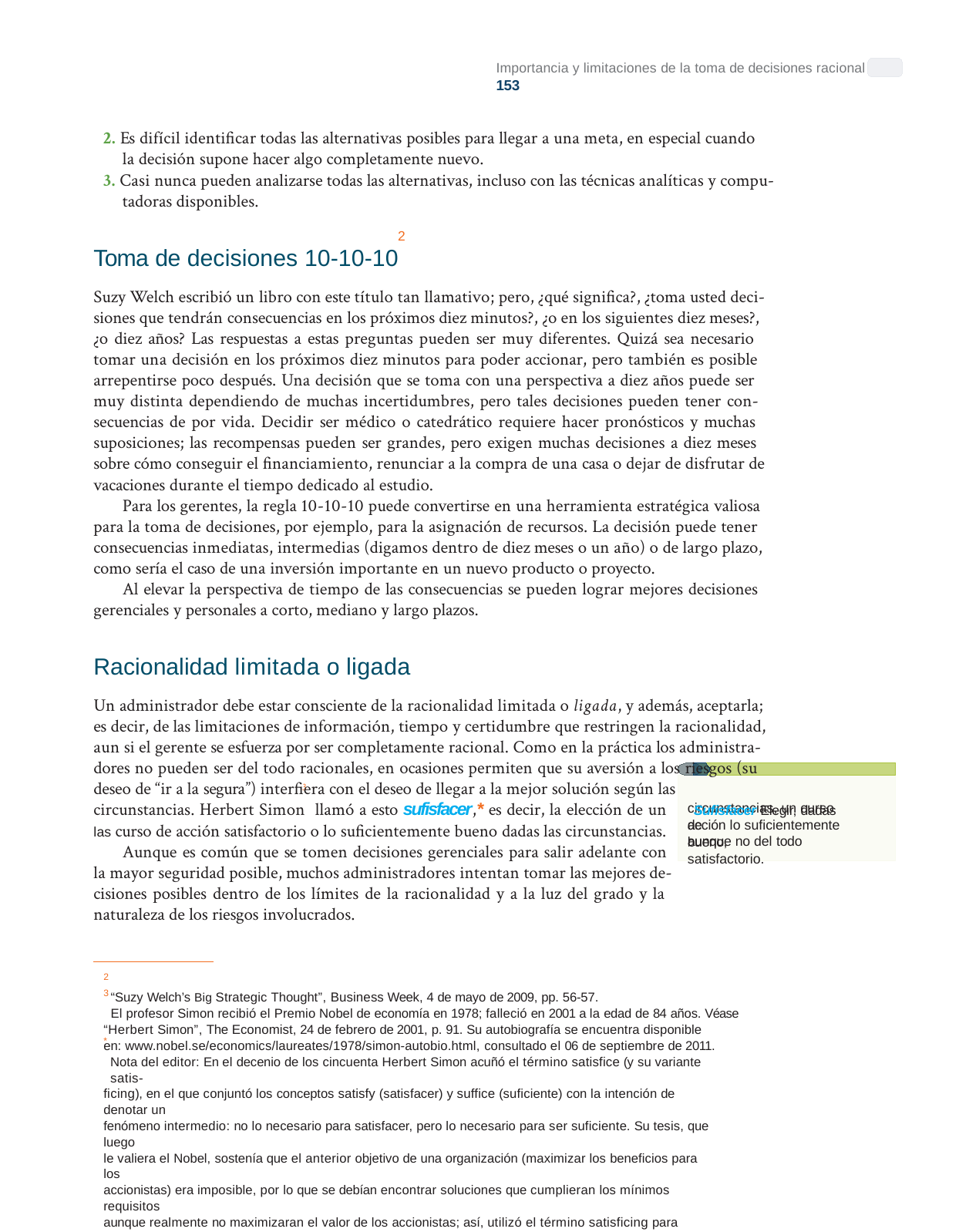

Importancia y limitaciones de la toma de decisiones racional 153
2. Es difícil identificar todas las alternativas posibles para llegar a una meta, en especial cuando
la decisión supone hacer algo completamente nuevo.
3. Casi nunca pueden analizarse todas las alternativas, incluso con las técnicas analíticas y compu-
tadoras disponibles.
Toma de decisiones 10-10-10
Suzy Welch escribió un libro con este título tan llamativo; pero, ¿qué significa?, ¿toma usted deci-
siones que tendrán consecuencias en los próximos diez minutos?, ¿o en los siguientes diez meses?,
¿o diez años? Las respuestas a estas preguntas pueden ser muy diferentes. Quizá sea necesario
tomar una decisión en los próximos diez minutos para poder accionar, pero también es posible
arrepentirse poco después. Una decisión que se toma con una perspectiva a diez años puede ser
muy distinta dependiendo de muchas incertidumbres, pero tales decisiones pueden tener con-
secuencias de por vida. Decidir ser médico o catedrático requiere hacer pronósticos y muchas
suposiciones; las recompensas pueden ser grandes, pero exigen muchas decisiones a diez meses
sobre cómo conseguir el financiamiento, renunciar a la compra de una casa o dejar de disfrutar de
vacaciones durante el tiempo dedicado al estudio.
Para los gerentes, la regla 10-10-10 puede convertirse en una herramienta estratégica valiosa
para la toma de decisiones, por ejemplo, para la asignación de recursos. La decisión puede tener
consecuencias inmediatas, intermedias (digamos dentro de diez meses o un año) o de largo plazo,
como sería el caso de una inversión importante en un nuevo producto o proyecto.
Al elevar la perspectiva de tiempo de las consecuencias se pueden lograr mejores decisiones
gerenciales y personales a corto, mediano y largo plazos.
Racionalidad limitada o ligada
Un administrador debe estar consciente de la racionalidad limitada o ligada, y además, aceptarla;
es decir, de las limitaciones de información, tiempo y certidumbre que restringen la racionalidad,
aun si el gerente se esfuerza por ser completamente racional. Como en la práctica los administra-
dores no pueden ser del todo racionales, en ocasiones permiten que su aversión a los riesgos (su
deseo de “ir a la segura”) interfiera con el deseo de llegar a la mejor solución según las
circunstancias. Herbert Simon llamó a esto sufisfacer,* es decir, la elección de un Sufisfacer Elegir, dadas las curso de acción satisfactorio o lo suficientemente bueno dadas las circunstancias.
Aunque es común que se tomen decisiones gerenciales para salir adelante con
la mayor seguridad posible, muchos administradores intentan tomar las mejores de-
cisiones posibles dentro de los límites de la racionalidad y a la luz del grado y la
naturaleza de los riesgos involucrados.
“Suzy Welch’s Big Strategic Thought”, Business Week, 4 de mayo de 2009, pp. 56-57.
El profesor Simon recibió el Premio Nobel de economía en 1978; falleció en 2001 a la edad de 84 años. Véase
“Herbert Simon”, The Economist, 24 de febrero de 2001, p. 91. Su autobiografía se encuentra disponible en: www.nobel.se/economics/laureates/1978/simon-autobio.html, consultado el 06 de septiembre de 2011.
Nota del editor: En el decenio de los cincuenta Herbert Simon acuñó el término satisfice (y su variante satis-
ficing), en el que conjuntó los conceptos satisfy (satisfacer) y suffice (suficiente) con la intención de denotar un
fenómeno intermedio: no lo necesario para satisfacer, pero lo necesario para ser suficiente. Su tesis, que luego
le valiera el Nobel, sostenía que el anterior objetivo de una organización (maximizar los beneficios para los
accionistas) era imposible, por lo que se debían encontrar soluciones que cumplieran los mínimos requisitos
aunque realmente no maximizaran el valor de los accionistas; así, utilizó el término satisficing para sustituir el
vocablo maximizing de amplio uso. Con la misma idea, se utilizará aquí el neologismo sufisfacer con la misma
connotación y para evitar confusiones.
2

3
circunstancias, un curso de
acción lo suficientemente bueno,
aunque no del todo satisfactorio.

2
3
*